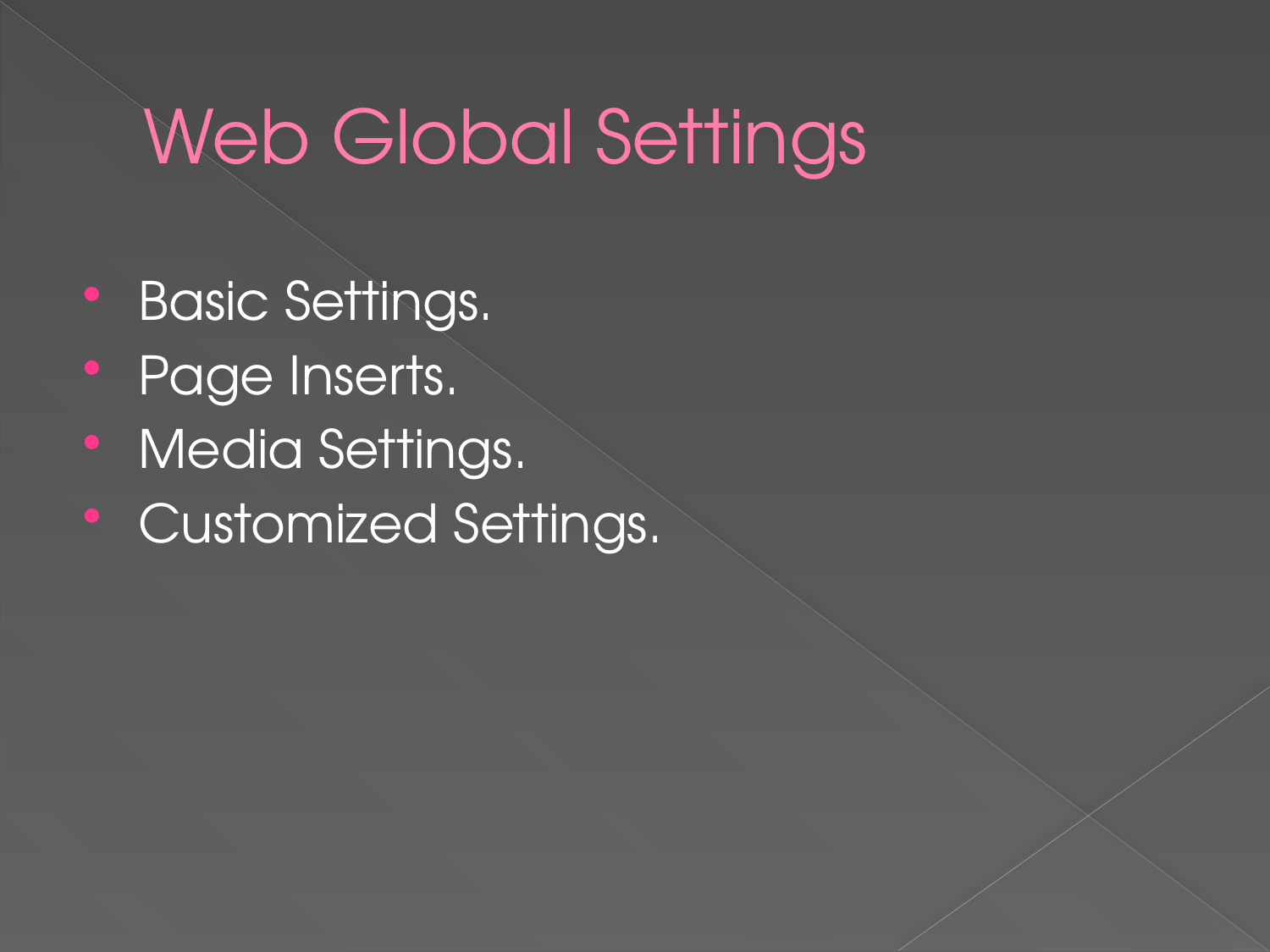

# Web Global Settings
Basic Settings.
Page Inserts.
Media Settings.
Customized Settings.